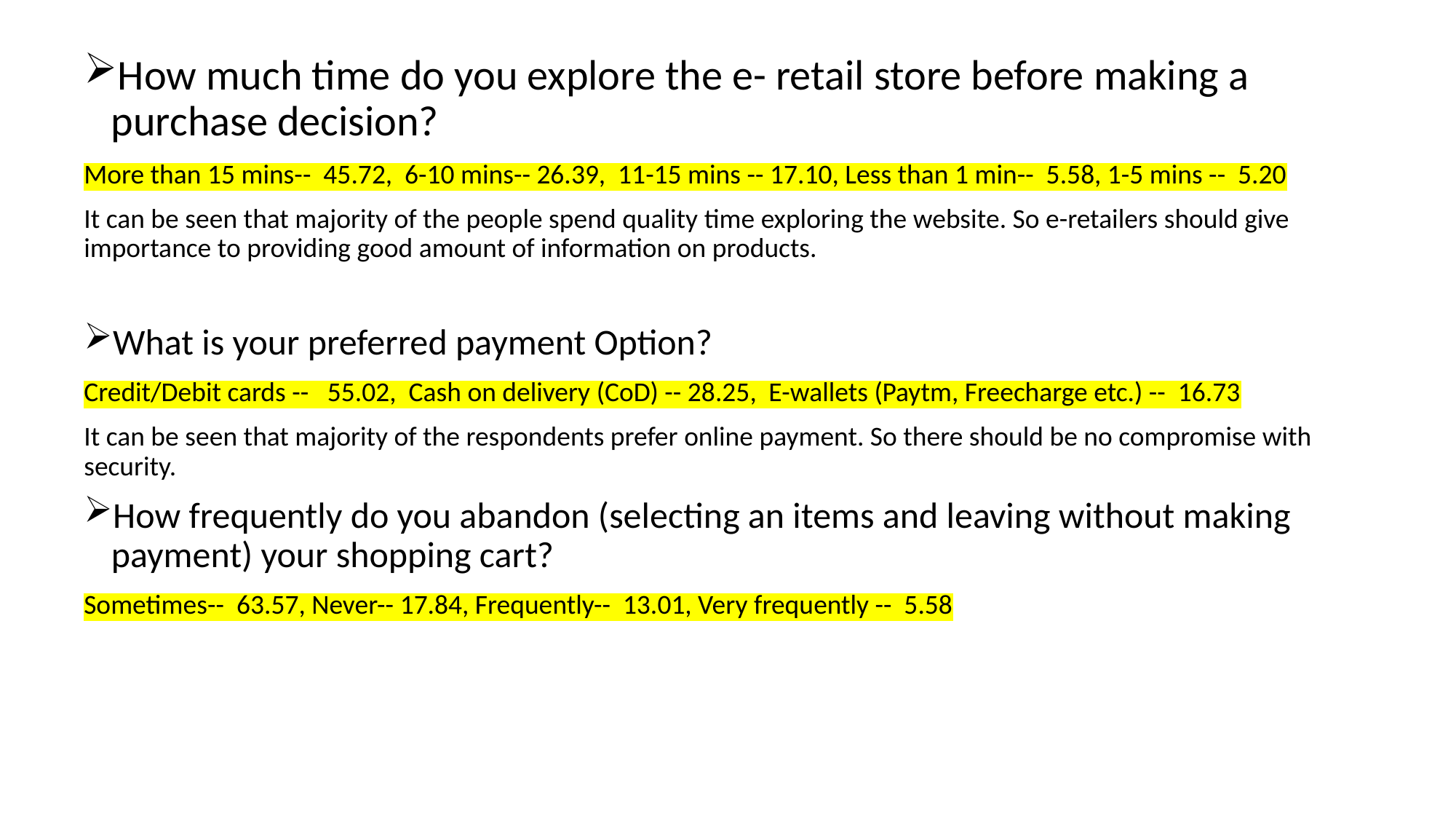

How much time do you explore the e- retail store before making a purchase decision?
More than 15 mins--  45.72,  6-10 mins-- 26.39,  11-15 mins -- 17.10, Less than 1 min--  5.58, 1-5 mins --  5.20
It can be seen that majority of the people spend quality time exploring the website. So e-retailers should give importance to providing good amount of information on products.

What is your preferred payment Option?
Credit/Debit cards --   55.02,  Cash on delivery (CoD) -- 28.25,  E-wallets (Paytm, Freecharge etc.) --  16.73
It can be seen that majority of the respondents prefer online payment. So there should be no compromise with security.
How frequently do you abandon (selecting an items and leaving without making payment) your shopping cart?
Sometimes--  63.57, Never-- 17.84, Frequently--  13.01, Very frequently --  5.58